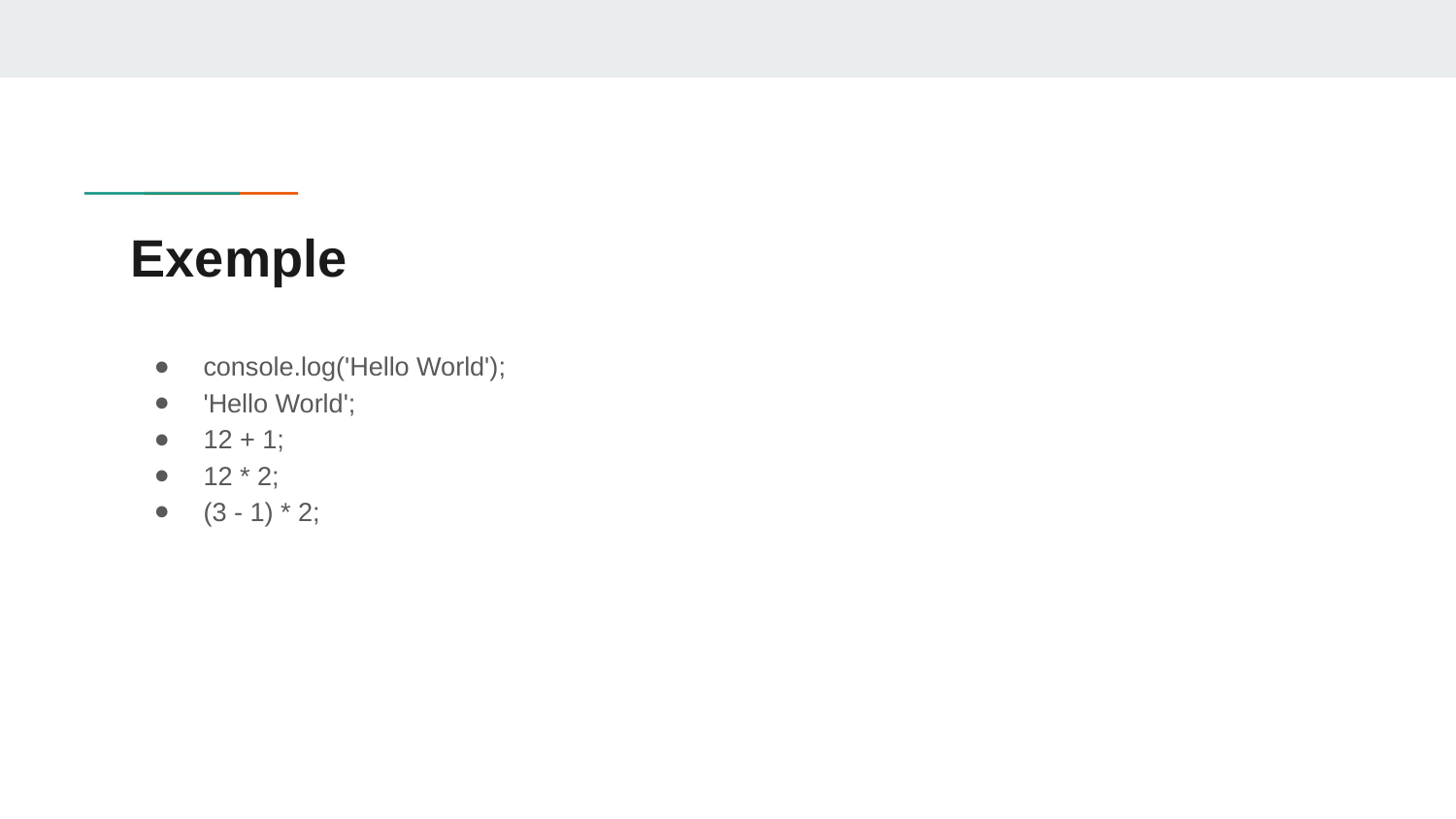

# Exemple
console.log('Hello World');
'Hello World';
12 + 1;
12 * 2;
(3 - 1) * 2;